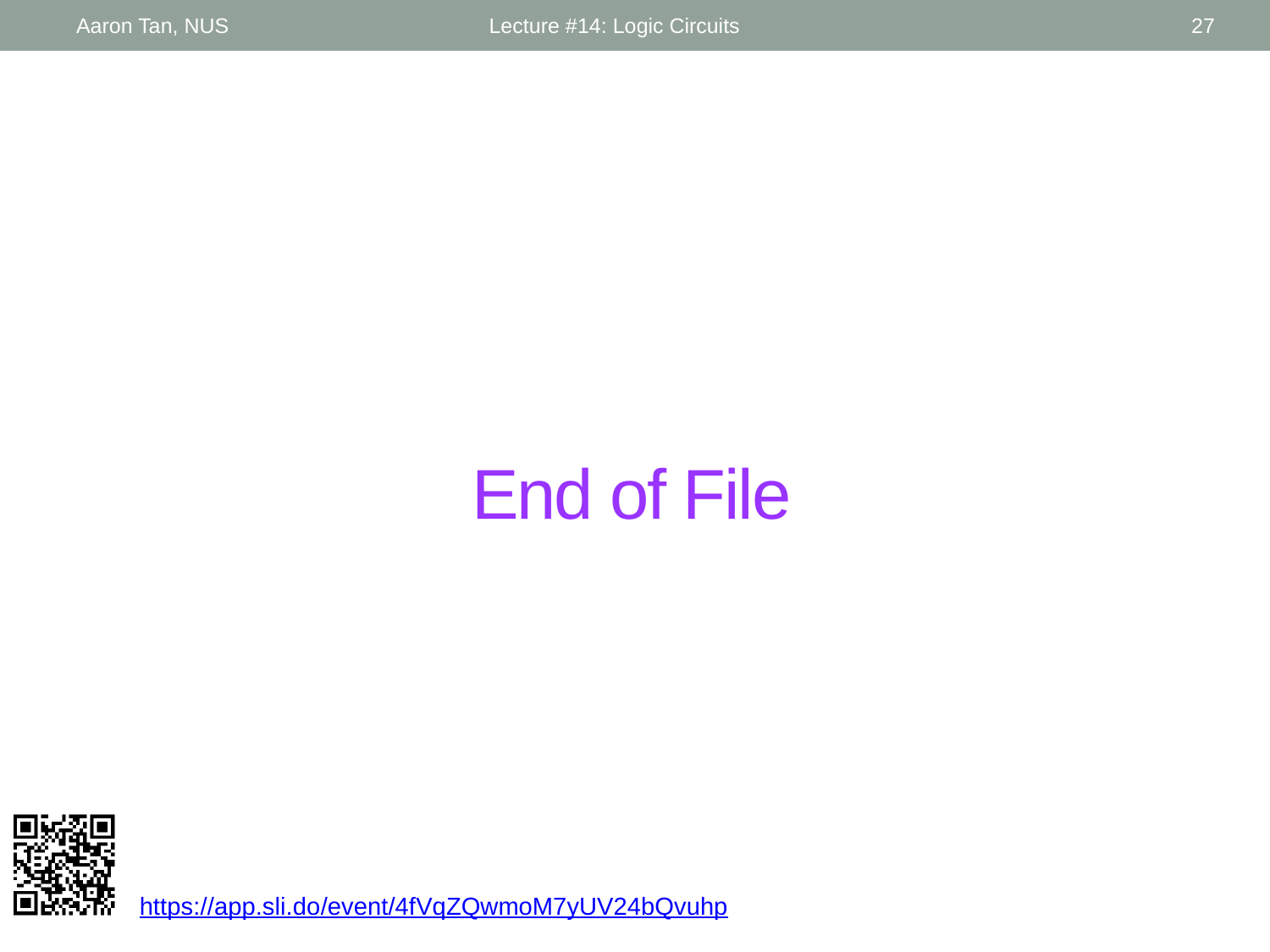

Aaron Tan, NUS
Lecture #14: Logic Circuits
27
# End of File